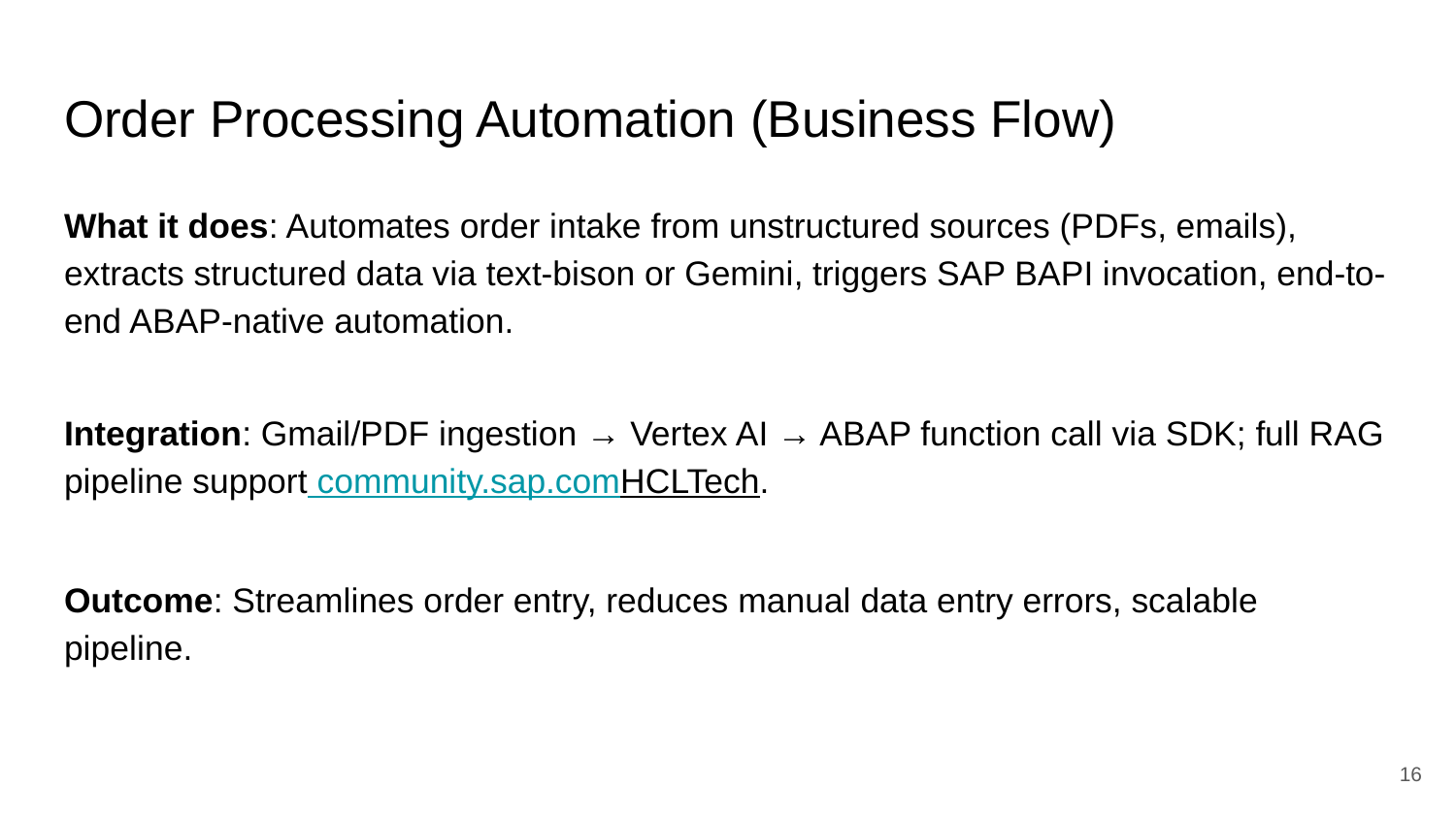

# Order Processing Automation (Business Flow)
What it does: Automates order intake from unstructured sources (PDFs, emails), extracts structured data via text‑bison or Gemini, triggers SAP BAPI invocation, end-to-end ABAP-native automation.
Integration: Gmail/PDF ingestion → Vertex AI → ABAP function call via SDK; full RAG pipeline support community.sap.comHCLTech.
Outcome: Streamlines order entry, reduces manual data entry errors, scalable pipeline.
16